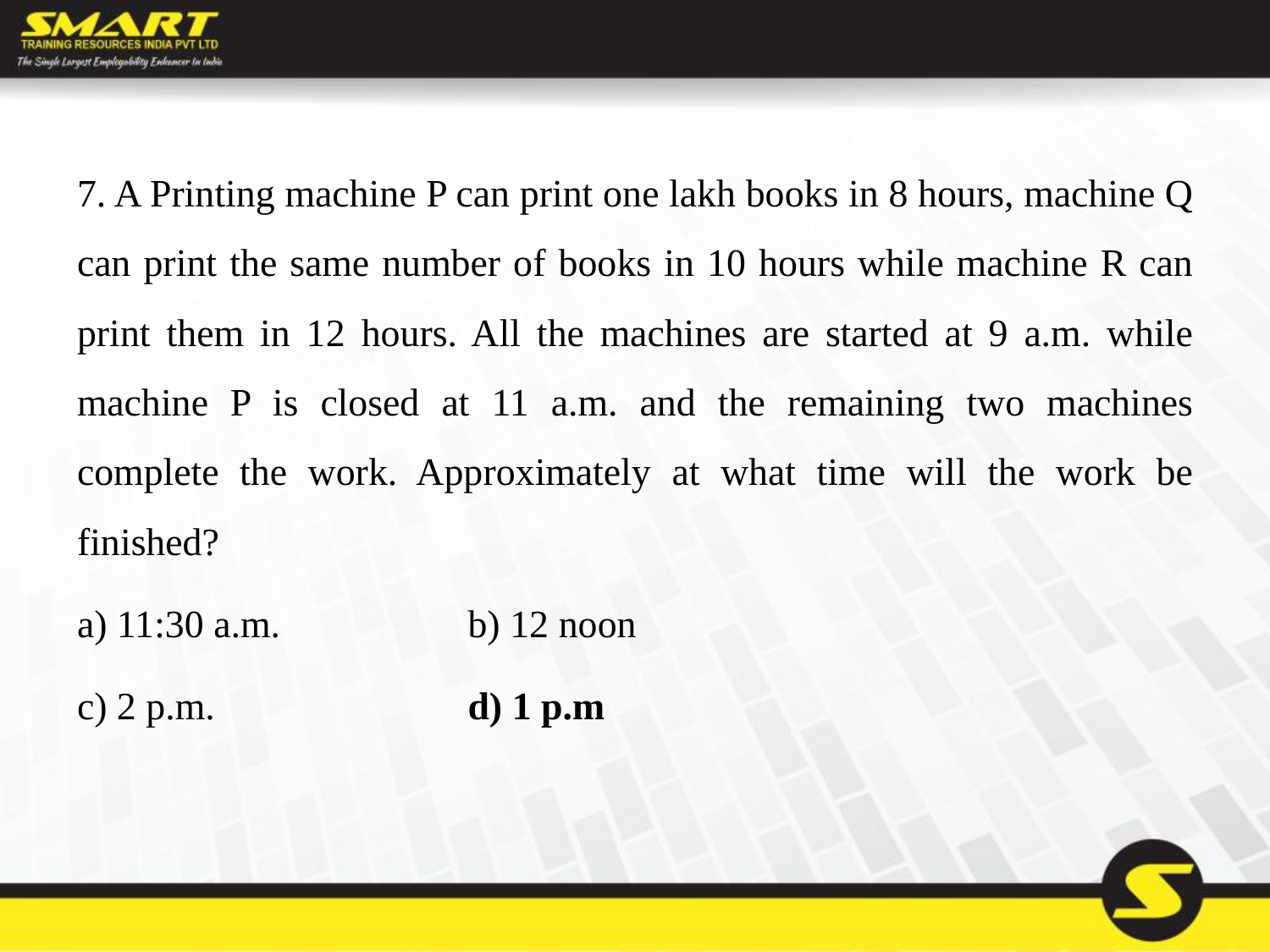

7. A Printing machine P can print one lakh books in 8 hours, machine Q can print the same number of books in 10 hours while machine R can print them in 12 hours. All the machines are started at 9 a.m. while machine P is closed at 11 a.m. and the remaining two machines complete the work. Approximately at what time will the work be finished?
a) 11:30 a.m.		 b) 12 noon
c) 2 p.m.		 d) 1 p.m